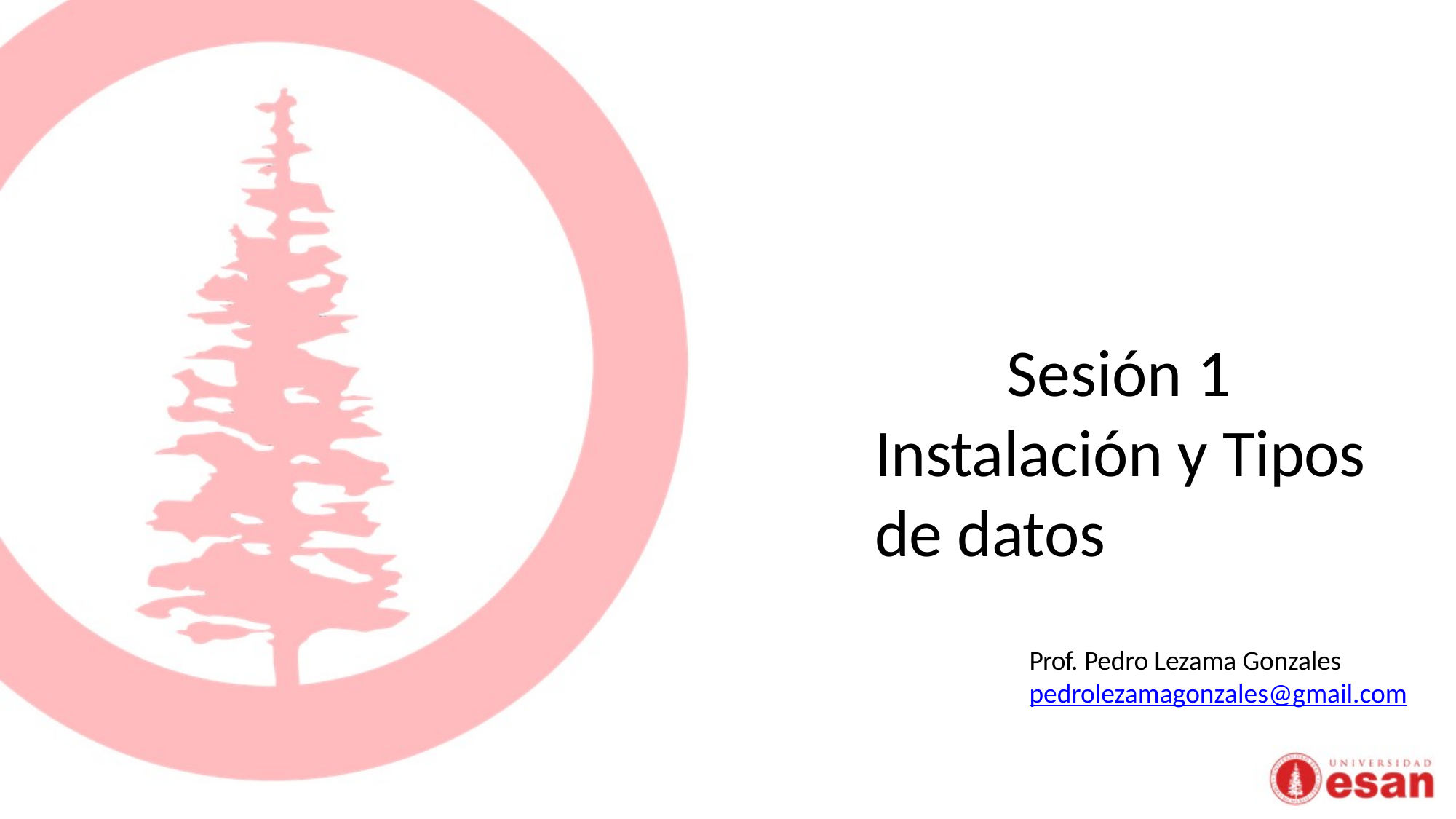

Sesión 1  Instalación y Tipos de datos
Prof. Pedro Lezama Gonzales  pedrolezamagonzales@gmail.com